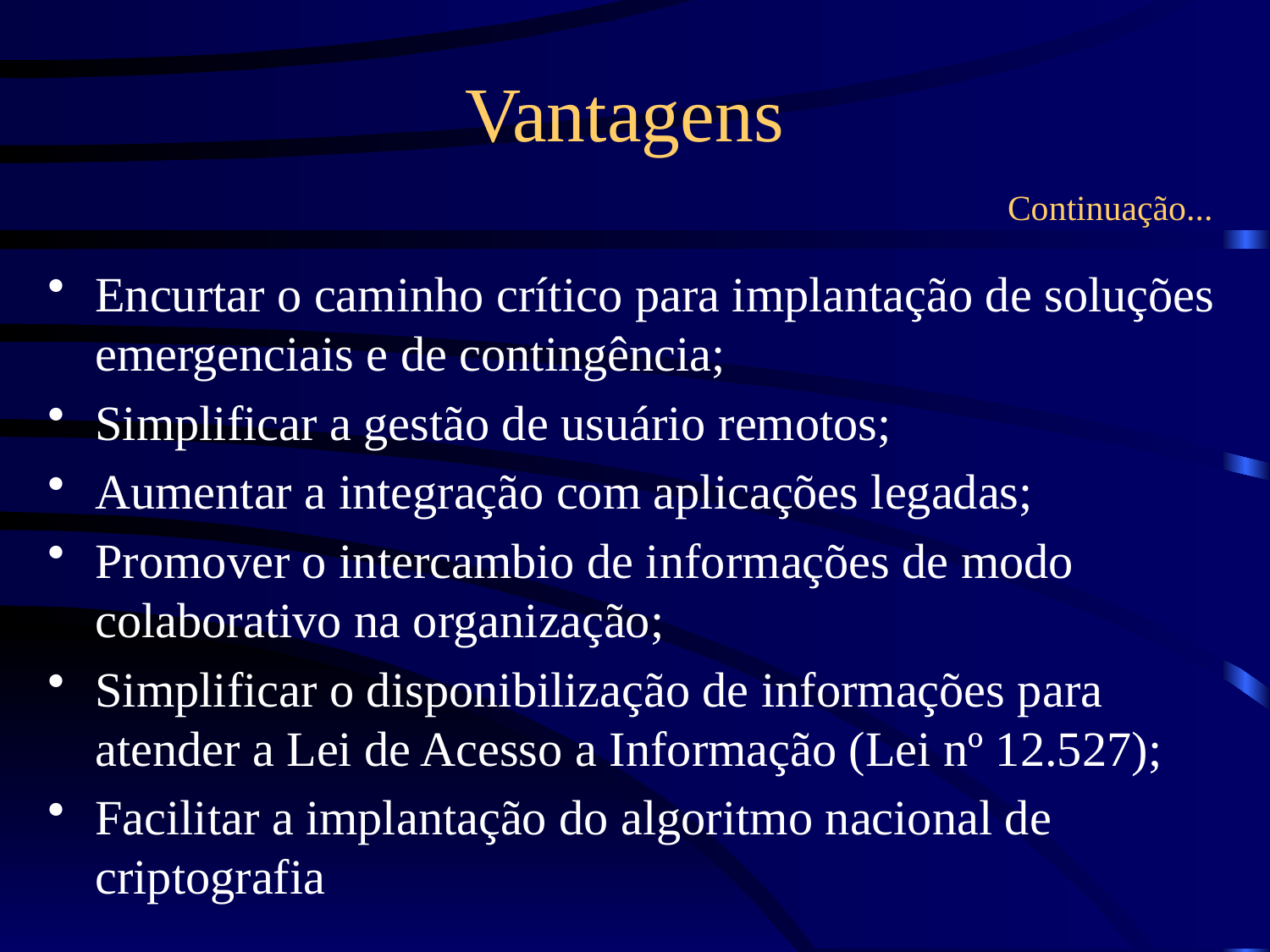

# Vantagens
Continuação...
Encurtar o caminho crítico para implantação de soluções emergenciais e de contingência;
Simplificar a gestão de usuário remotos;
Aumentar a integração com aplicações legadas;
Promover o intercambio de informações de modo colaborativo na organização;
Simplificar o disponibilização de informações para atender a Lei de Acesso a Informação (Lei nº 12.527);
Facilitar a implantação do algoritmo nacional de criptografia